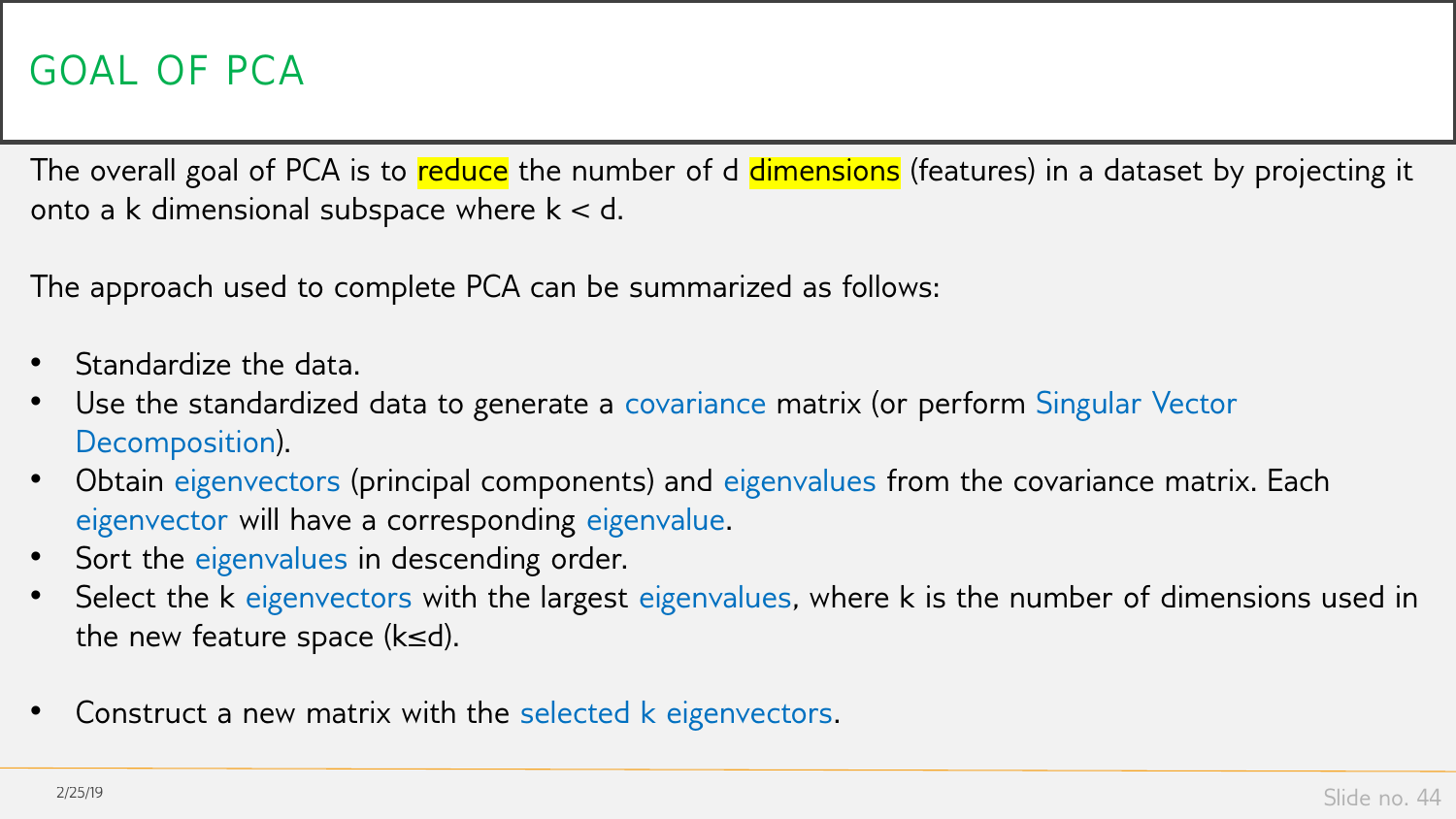

# goal of PCA
The overall goal of PCA is to reduce the number of d dimensions (features) in a dataset by projecting it onto a k dimensional subspace where k < d.

The approach used to complete PCA can be summarized as follows:

Standardize the data.
Use the standardized data to generate a covariance matrix (or perform Singular Vector Decomposition).
Obtain eigenvectors (principal components) and eigenvalues from the covariance matrix. Each eigenvector will have a corresponding eigenvalue.
Sort the eigenvalues in descending order.
Select the k eigenvectors with the largest eigenvalues, where k is the number of dimensions used in the new feature space (k≤d).

Construct a new matrix with the selected k eigenvectors.
2/25/19
Slide no. 44